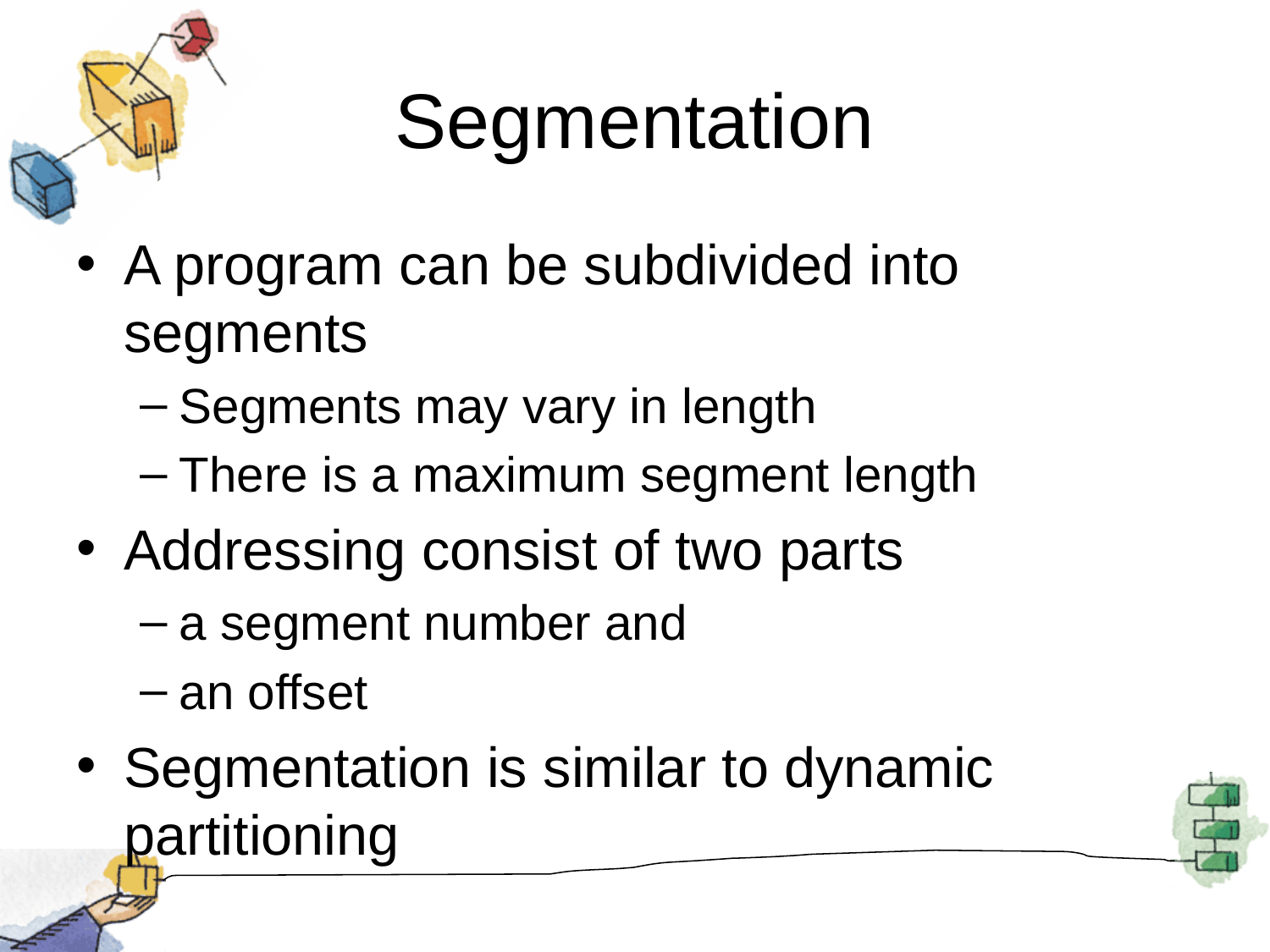

# Segmentation
A program can be subdivided into segments
Segments may vary in length
There is a maximum segment length
Addressing consist of two parts
a segment number and
an offset
Segmentation is similar to dynamic partitioning